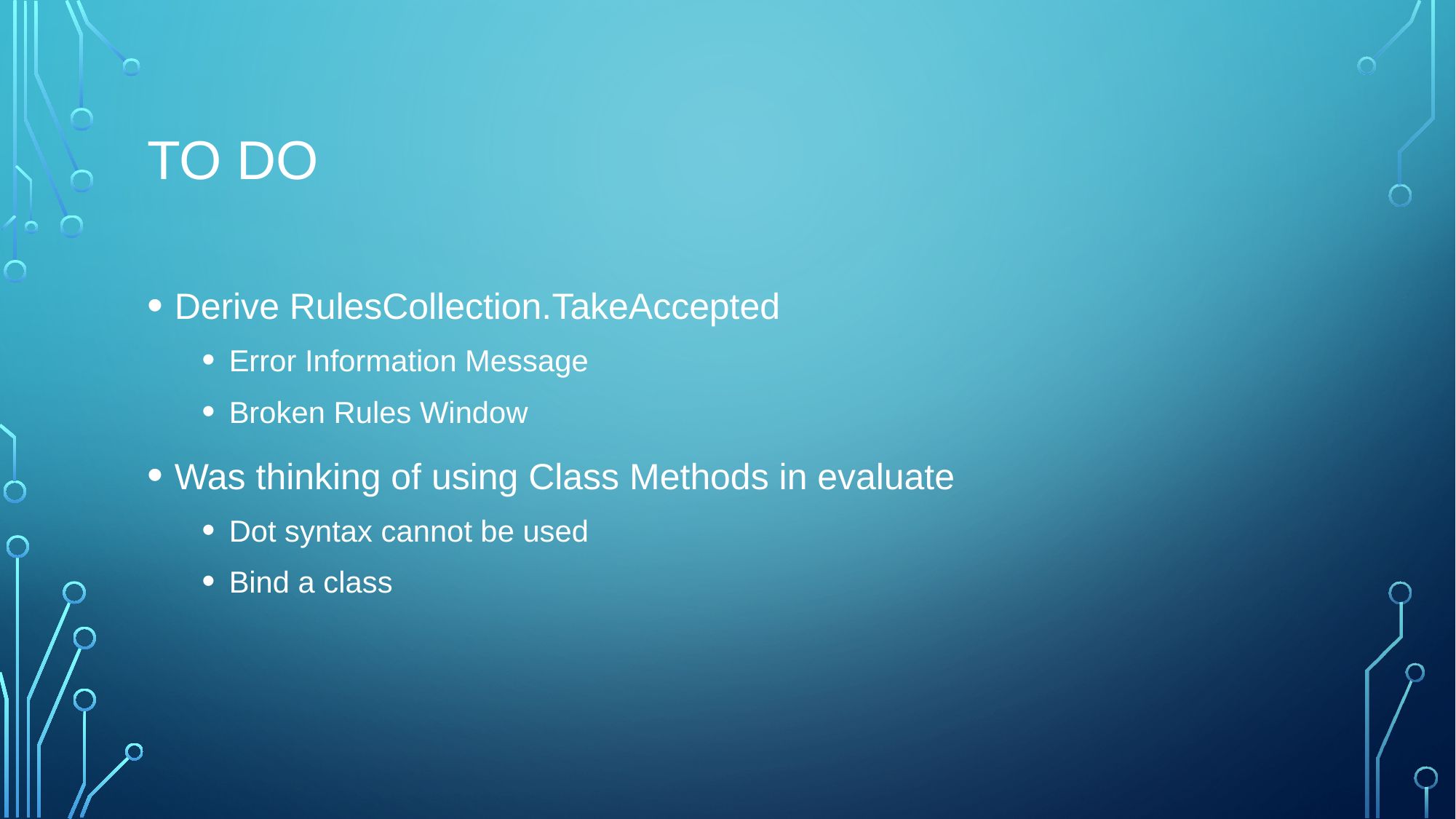

# To DO
Derive RulesCollection.TakeAccepted
Error Information Message
Broken Rules Window
Was thinking of using Class Methods in evaluate
Dot syntax cannot be used
Bind a class